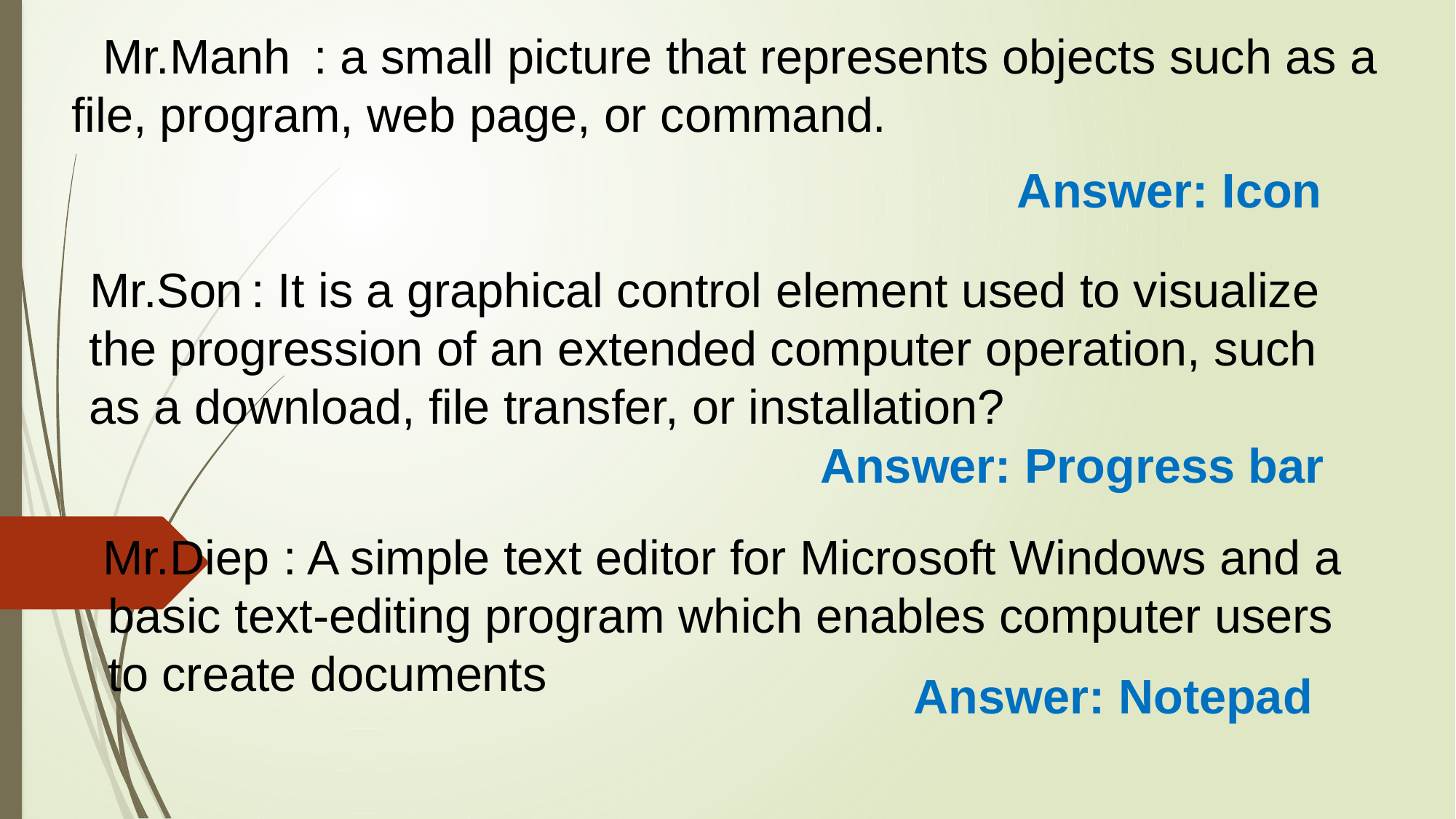

: a small picture that represents objects such as a file, program, web page, or command.
Mr.Manh
Answer: Icon
Mr.Son
            : It is a graphical control element used to visualize the progression of an extended computer operation, such as a download, file transfer, or installation?
Answer: Progress bar
Mr.Diep
             : A simple text editor for Microsoft Windows and a basic text-editing program which enables computer users to create documents
Answer: Notepad